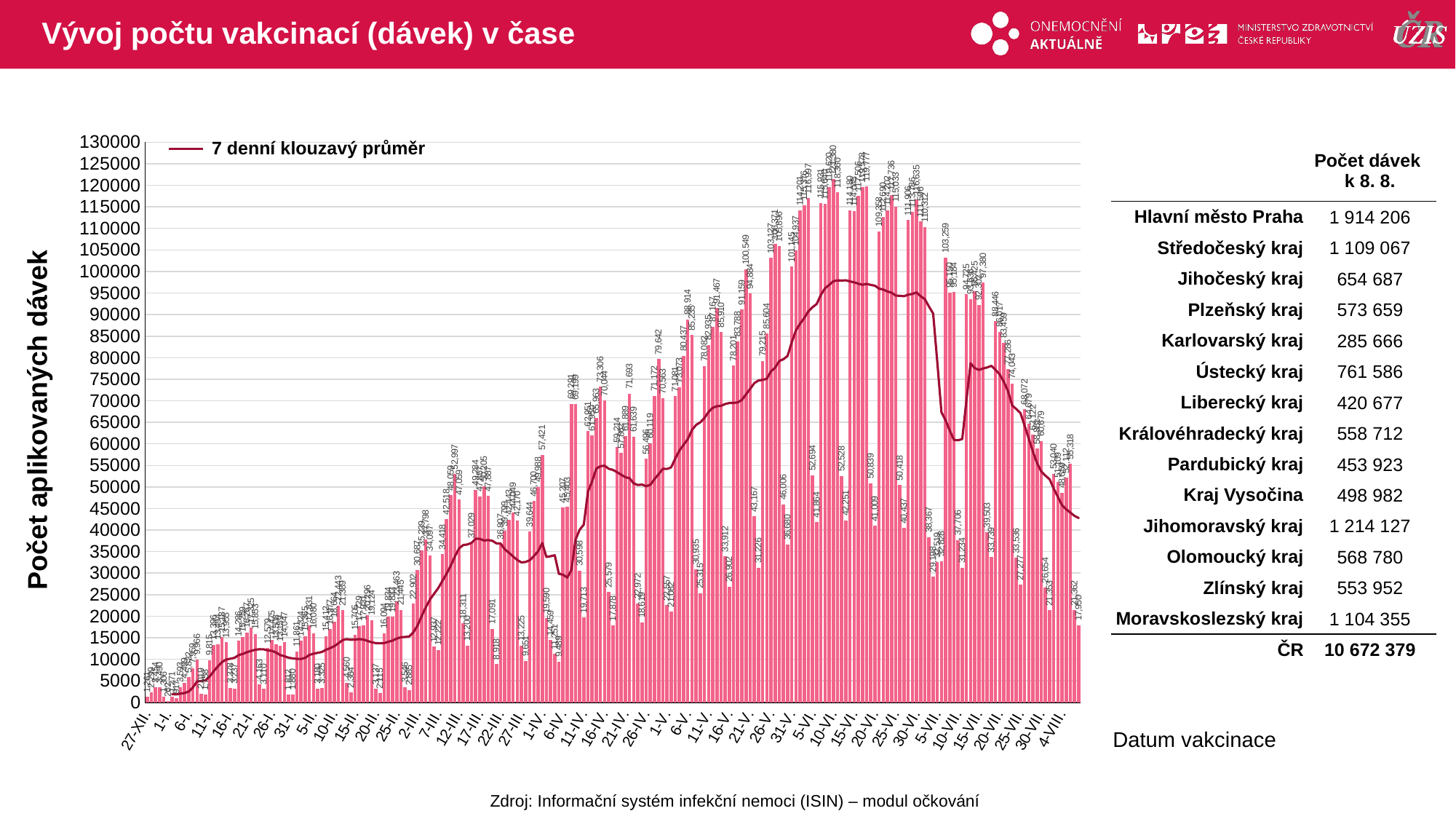

# Vývoj počtu vakcinací (dávek) v čase

### Chart

| Category | celkem |
|---|---|
| 27-XII. | 1261.0 |
| 28-XII. | 2299.0 |
| 29-XII. | 3454.0 |
| 30-XII. | 3490.0 |
| 31-XII. | 1306.0 |
| 1-I. | 262.0 |
| 2-I. | 1271.0 |
| 3-I. | 917.0 |
| 4-I. | 3593.0 |
| 5-I. | 4499.0 |
| 6-I. | 5832.0 |
| 7-I. | 7959.0 |
| 8-I. | 9966.0 |
| 9-I. | 2019.0 |
| 10-I. | 1758.0 |
| 11-I. | 9815.0 |
| 12-I. | 13396.0 |
| 13-I. | 13494.0 |
| 14-I. | 15187.0 |
| 15-I. | 13955.0 |
| 16-I. | 3378.0 |
| 17-I. | 3237.0 |
| 18-I. | 14286.0 |
| 19-I. | 15259.0 |
| 20-I. | 16267.0 |
| 21-I. | 17325.0 |
| 22-I. | 15853.0 |
| 23-I. | 4163.0 |
| 24-I. | 3110.0 |
| 25-I. | 12579.0 |
| 26-I. | 14475.0 |
| 27-I. | 13508.0 |
| 28-I. | 13159.0 |
| 29-I. | 14047.0 |
| 30-I. | 1812.0 |
| 31-I. | 1880.0 |
| 1-II. | 11861.0 |
| 2-II. | 14324.0 |
| 3-II. | 15365.0 |
| 4-II. | 17831.0 |
| 5-II. | 16080.0 |
| 6-II. | 3180.0 |
| 7-II. | 3325.0 |
| 8-II. | 15412.0 |
| 9-II. | 16977.0 |
| 10-II. | 18664.0 |
| 11-II. | 22443.0 |
| 12-II. | 21389.0 |
| 13-II. | 4560.0 |
| 14-II. | 2364.0 |
| 15-II. | 15705.0 |
| 16-II. | 17729.0 |
| 17-II. | 17931.0 |
| 18-II. | 20296.0 |
| 19-II. | 19124.0 |
| 20-II. | 3137.0 |
| 21-II. | 2115.0 |
| 22-II. | 16094.0 |
| 23-II. | 19834.0 |
| 24-II. | 19833.0 |
| 25-II. | 23463.0 |
| 26-II. | 21445.0 |
| 27-II. | 3546.0 |
| 28-II. | 2885.0 |
| 1-III. | 22902.0 |
| 2-III. | 30687.0 |
| 3-III. | 35239.0 |
| 4-III. | 37798.0 |
| 5-III. | 34097.0 |
| 6-III. | 12937.0 |
| 7-III. | 12222.0 |
| 8-III. | 34418.0 |
| 9-III. | 42518.0 |
| 10-III. | 48059.0 |
| 11-III. | 52997.0 |
| 12-III. | 47059.0 |
| 13-III. | 18311.0 |
| 14-III. | 13200.0 |
| 15-III. | 37029.0 |
| 16-III. | 49284.0 |
| 17-III. | 47857.0 |
| 18-III. | 50205.0 |
| 19-III. | 47887.0 |
| 20-III. | 17091.0 |
| 21-III. | 8918.0 |
| 22-III. | 36807.0 |
| 23-III. | 39799.0 |
| 24-III. | 42443.0 |
| 25-III. | 44049.0 |
| 26-III. | 42170.0 |
| 27-III. | 13225.0 |
| 28-III. | 9651.0 |
| 29-III. | 39644.0 |
| 30-III. | 46700.0 |
| 31-III. | 49988.0 |
| 1-IV. | 57421.0 |
| 2-IV. | 19590.0 |
| 3-IV. | 14459.0 |
| 4-IV. | 11251.0 |
| 5-IV. | 9489.0 |
| 6-IV. | 45207.0 |
| 7-IV. | 45403.0 |
| 8-IV. | 69291.0 |
| 9-IV. | 69199.0 |
| 10-IV. | 30598.0 |
| 11-IV. | 19713.0 |
| 12-IV. | 62951.0 |
| 13-IV. | 61950.0 |
| 14-IV. | 65963.0 |
| 15-IV. | 73306.0 |
| 16-IV. | 70044.0 |
| 17-IV. | 25579.0 |
| 18-IV. | 17878.0 |
| 19-IV. | 59214.0 |
| 20-IV. | 57862.0 |
| 21-IV. | 61889.0 |
| 22-IV. | 71693.0 |
| 23-IV. | 61639.0 |
| 24-IV. | 22972.0 |
| 25-IV. | 18619.0 |
| 26-IV. | 56496.0 |
| 27-IV. | 60119.0 |
| 28-IV. | 71172.0 |
| 29-IV. | 79642.0 |
| 30-IV. | 70563.0 |
| 1-V. | 22557.0 |
| 2-V. | 21082.0 |
| 3-V. | 71081.0 |
| 4-V. | 73073.0 |
| 5-V. | 80437.0 |
| 6-V. | 88914.0 |
| 7-V. | 85235.0 |
| 8-V. | 30935.0 |
| 9-V. | 25315.0 |
| 10-V. | 78082.0 |
| 11-V. | 82935.0 |
| 12-V. | 87167.0 |
| 13-V. | 91467.0 |
| 14-V. | 85910.0 |
| 15-V. | 33912.0 |
| 16-V. | 26902.0 |
| 17-V. | 78201.0 |
| 18-V. | 83788.0 |
| 19-V. | 91159.0 |
| 20-V. | 100549.0 |
| 21-V. | 94884.0 |
| 22-V. | 43167.0 |
| 23-V. | 31226.0 |
| 24-V. | 79215.0 |
| 25-V. | 85604.0 |
| 26-V. | 103127.0 |
| 27-V. | 106371.0 |
| 28-V. | 105896.0 |
| 29-V. | 46006.0 |
| 30-V. | 36680.0 |
| 31-V. | 101145.0 |
| 1-VI. | 104937.0 |
| 2-VI. | 114201.0 |
| 3-VI. | 115376.0 |
| 4-VI. | 116997.0 |
| 5-VI. | 52694.0 |
| 6-VI. | 41864.0 |
| 7-VI. | 115931.0 |
| 8-VI. | 115640.0 |
| 9-VI. | 119620.0 |
| 10-VI. | 121380.0 |
| 11-VI. | 118360.0 |
| 12-VI. | 52528.0 |
| 13-VI. | 42251.0 |
| 14-VI. | 114180.0 |
| 15-VI. | 114045.0 |
| 16-VI. | 117506.0 |
| 17-VI. | 119578.0 |
| 18-VI. | 119777.0 |
| 19-VI. | 50839.0 |
| 20-VI. | 41009.0 |
| 21-VI. | 109358.0 |
| 22-VI. | 112690.0 |
| 23-VI. | 114202.0 |
| 24-VI. | 117736.0 |
| 25-VI. | 115033.0 |
| 26-VI. | 50418.0 |
| 27-VI. | 40437.0 |
| 28-VI. | 111906.0 |
| 29-VI. | 113786.0 |
| 30-VI. | 116635.0 |
| 1-VII. | 111596.0 |
| 2-VII. | 110312.0 |
| 3-VII. | 38367.0 |
| 4-VII. | 29198.0 |
| 5-VII. | 32519.0 |
| 6-VII. | 32828.0 |
| 7-VII. | 103259.0 |
| 8-VII. | 95150.0 |
| 9-VII. | 95184.0 |
| 10-VII. | 37706.0 |
| 11-VII. | 31234.0 |
| 12-VII. | 94725.0 |
| 13-VII. | 93636.0 |
| 14-VII. | 95425.0 |
| 15-VII. | 92302.0 |
| 16-VII. | 97380.0 |
| 17-VII. | 39503.0 |
| 18-VII. | 33739.0 |
| 19-VII. | 88446.0 |
| 20-VII. | 86017.0 |
| 21-VII. | 83459.0 |
| 22-VII. | 77286.0 |
| 23-VII. | 74043.0 |
| 24-VII. | 33536.0 |
| 25-VII. | 27277.0 |
| 26-VII. | 68072.0 |
| 27-VII. | 64679.0 |
| 28-VII. | 62122.0 |
| 29-VII. | 58861.0 |
| 30-VII. | 60679.0 |
| 31-VII. | 26654.0 |
| 1-VIII. | 21353.0 |
| 2-VIII. | 53040.0 |
| 3-VIII. | 51109.0 |
| 4-VIII. | 48659.0 |
| 5-VIII. | 52112.0 |
| 6-VIII. | 55318.0 |
| 7-VIII. | 21362.0 |
| 8-VIII. | 17950.0 |
7 denní klouzavý průměr
|  | Počet dávek k 8. 8. |
| --- | --- |
| Hlavní město Praha | 1 914 206 |
| Středočeský kraj | 1 109 067 |
| Jihočeský kraj | 654 687 |
| Plzeňský kraj | 573 659 |
| Karlovarský kraj | 285 666 |
| Ústecký kraj | 761 586 |
| Liberecký kraj | 420 677 |
| Královéhradecký kraj | 558 712 |
| Pardubický kraj | 453 923 |
| Kraj Vysočina | 498 982 |
| Jihomoravský kraj | 1 214 127 |
| Olomoucký kraj | 568 780 |
| Zlínský kraj | 553 952 |
| Moravskoslezský kraj | 1 104 355 |
| ČR | 10 672 379 |
Počet aplikovaných dávek
Datum vakcinace
Zdroj: Informační systém infekční nemoci (ISIN) – modul očkování